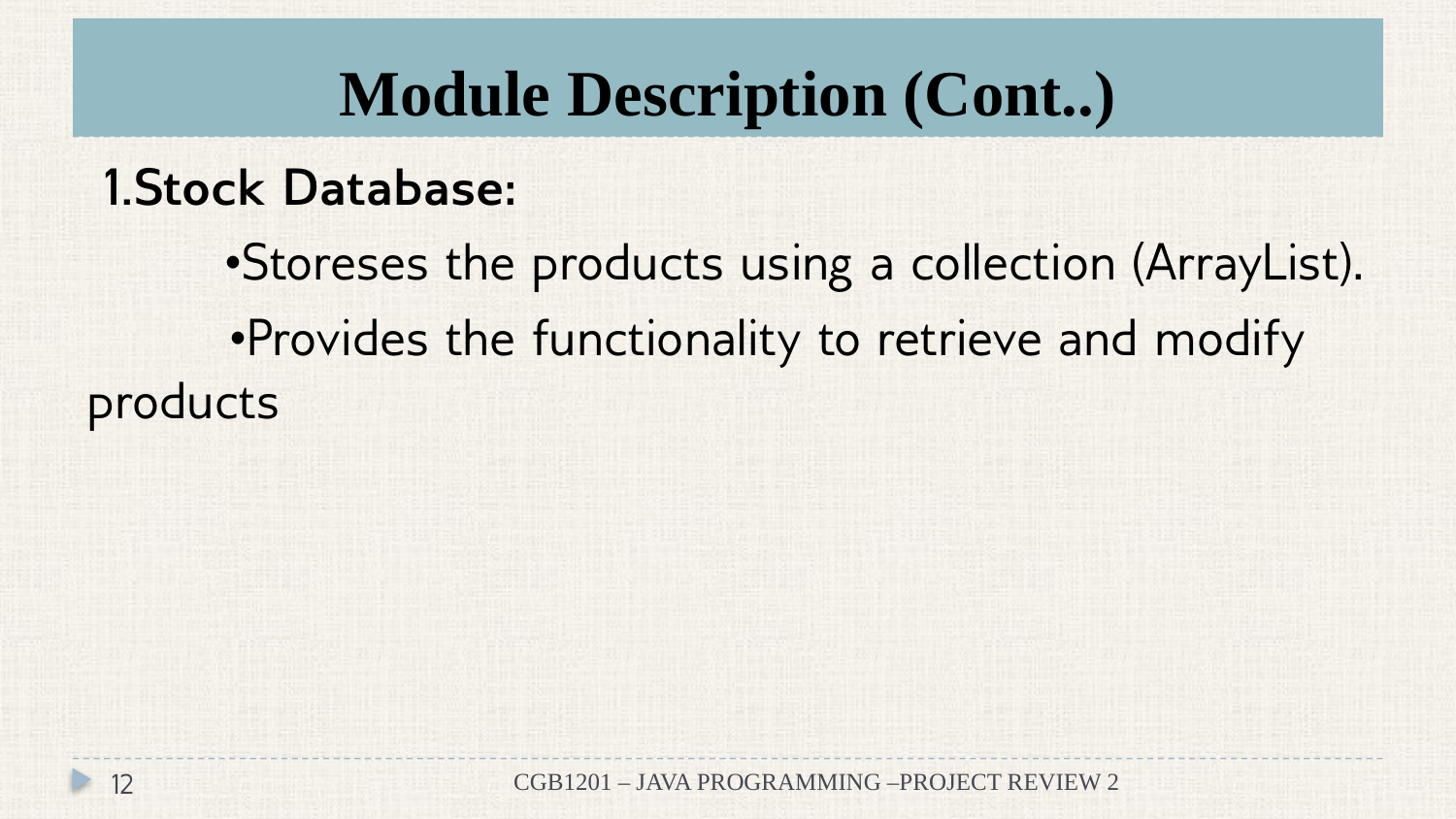

# Module Description (Cont..)
 1.Stock Database:
        •Storeses the products using a collection (ArrayList).
         •Provides the functionality to retrieve and modify products
12
CGB1201 – JAVA PROGRAMMING –PROJECT REVIEW 2